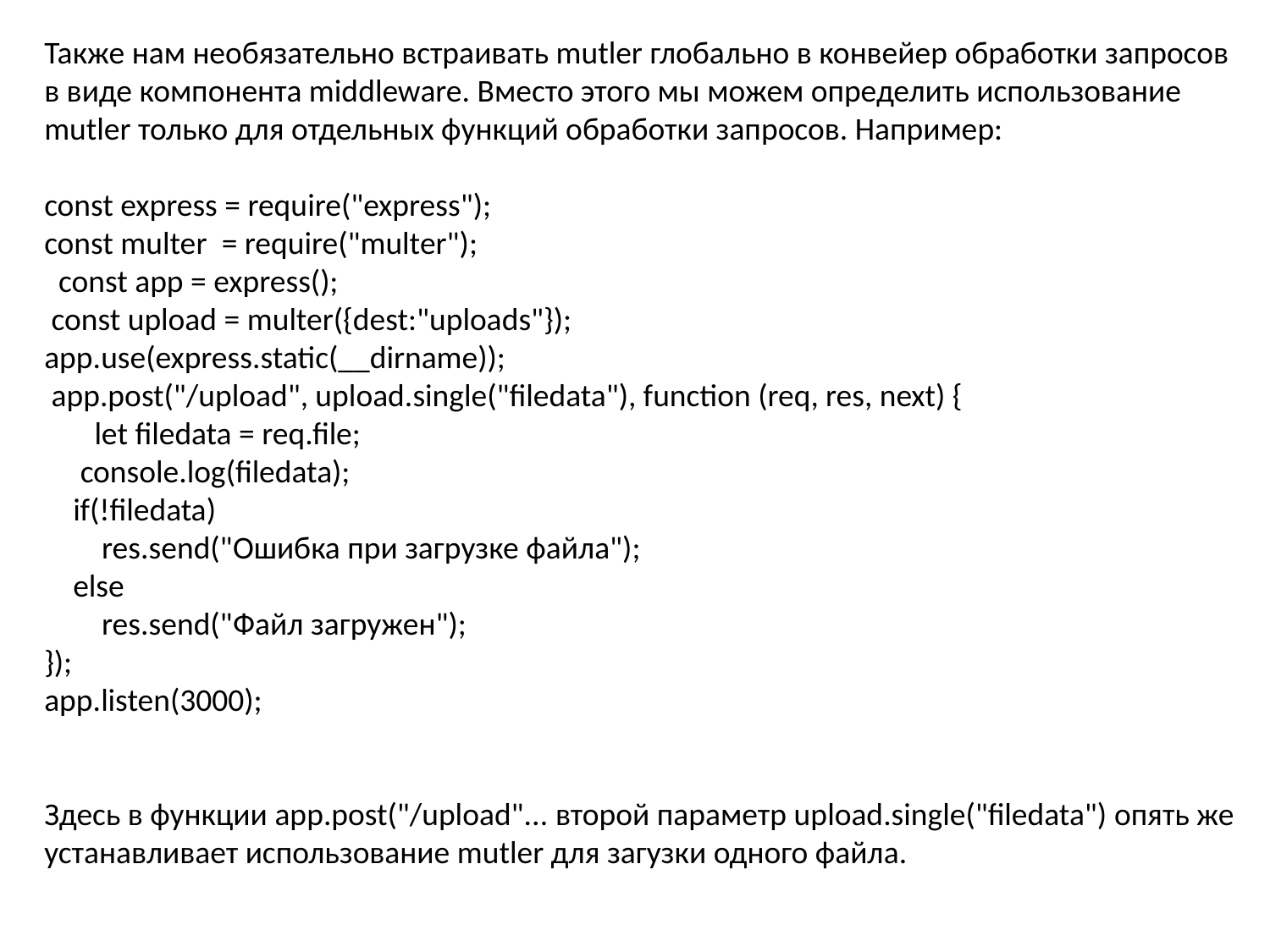

Также нам необязательно встраивать mutler глобально в конвейер обработки запросов в виде компонента middleware. Вместо этого мы можем определить использование mutler только для отдельных функций обработки запросов. Например:

const express = require("express");
const multer  = require("multer");
  const app = express();
 const upload = multer({dest:"uploads"});
app.use(express.static(__dirname));
 app.post("/upload", upload.single("filedata"), function (req, res, next) {
       let filedata = req.file;
     console.log(filedata);
    if(!filedata)
        res.send("Ошибка при загрузке файла");
    else
        res.send("Файл загружен");
});
app.listen(3000);

Здесь в функции app.post("/upload"... второй параметр upload.single("filedata") опять же устанавливает использование mutler для загузки одного файла.